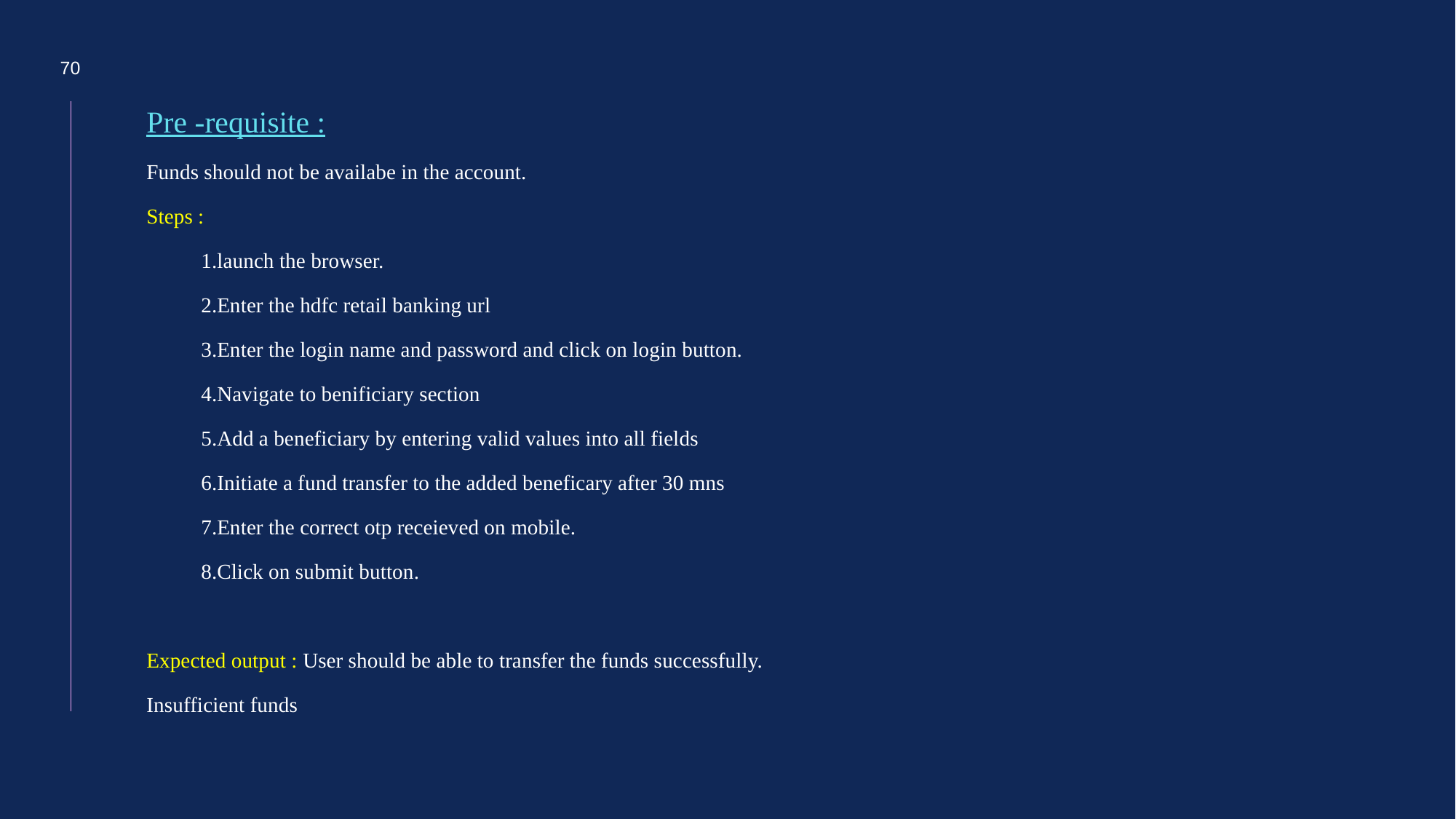

70
Pre -requisite :
Funds should not be availabe in the account.
Steps :
1.launch the browser.
2.Enter the hdfc retail banking url
3.Enter the login name and password and click on login button.
4.Navigate to benificiary section
5.Add a beneficiary by entering valid values into all fields
6.Initiate a fund transfer to the added beneficary after 30 mns
7.Enter the correct otp receieved on mobile.
8.Click on submit button.

Expected output : User should be able to transfer the funds successfully.
Insufficient funds